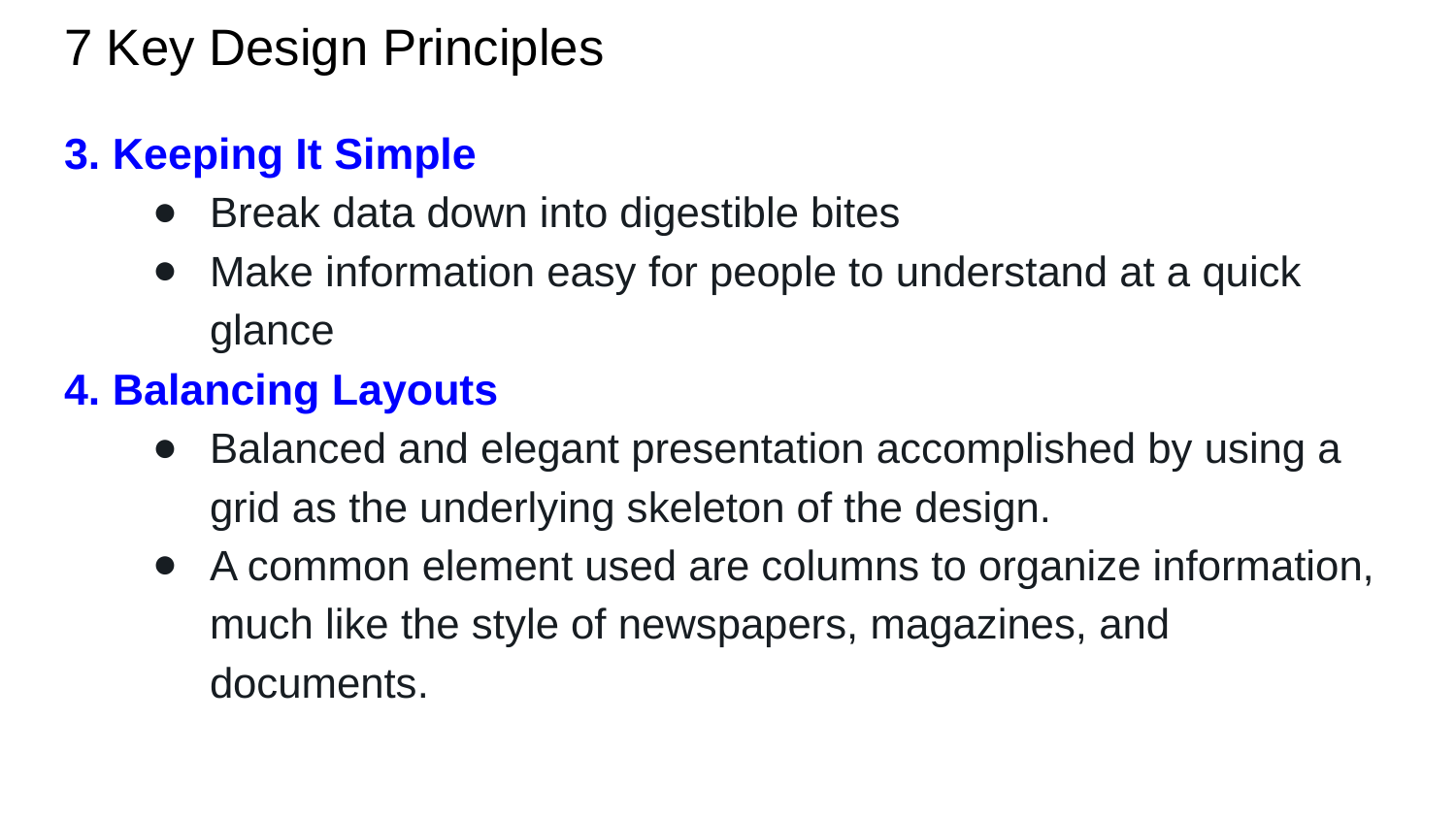

# 7 Key Design Principles
3. Keeping It Simple
Break data down into digestible bites
Make information easy for people to understand at a quick glance
4. Balancing Layouts
Balanced and elegant presentation accomplished by using a grid as the underlying skeleton of the design.
A common element used are columns to organize information, much like the style of newspapers, magazines, and documents.